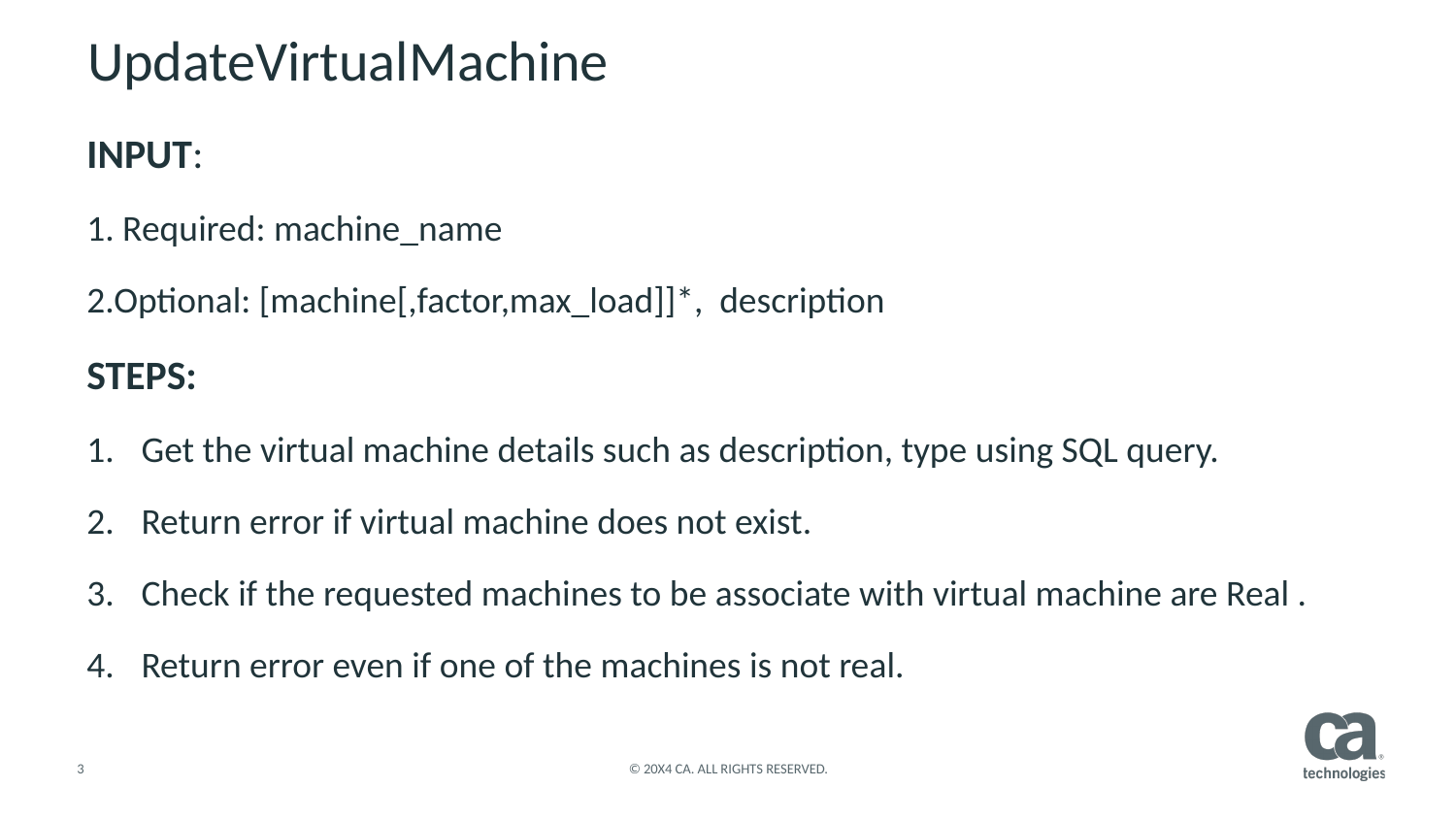

# UpdateVirtualMachine
INPUT:
1. Required: machine_name
2.Optional: [machine[,factor,max_load]]*,  description
STEPS:
Get the virtual machine details such as description, type using SQL query.
Return error if virtual machine does not exist.
Check if the requested machines to be associate with virtual machine are Real .
Return error even if one of the machines is not real.